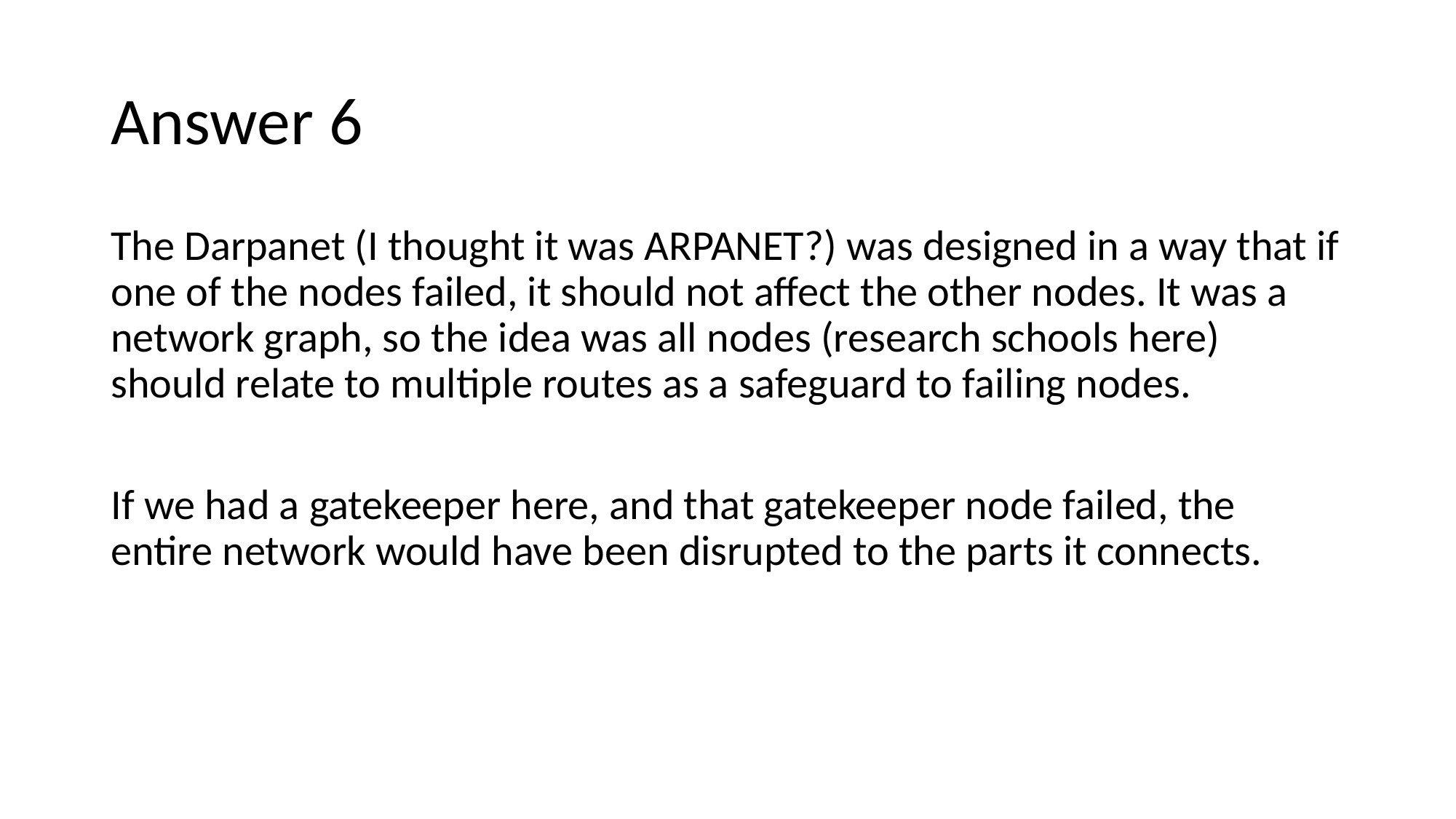

# Answer 6
The Darpanet (I thought it was ARPANET?) was designed in a way that if one of the nodes failed, it should not affect the other nodes. It was a network graph, so the idea was all nodes (research schools here) should relate to multiple routes as a safeguard to failing nodes.

If we had a gatekeeper here, and that gatekeeper node failed, the entire network would have been disrupted to the parts it connects.